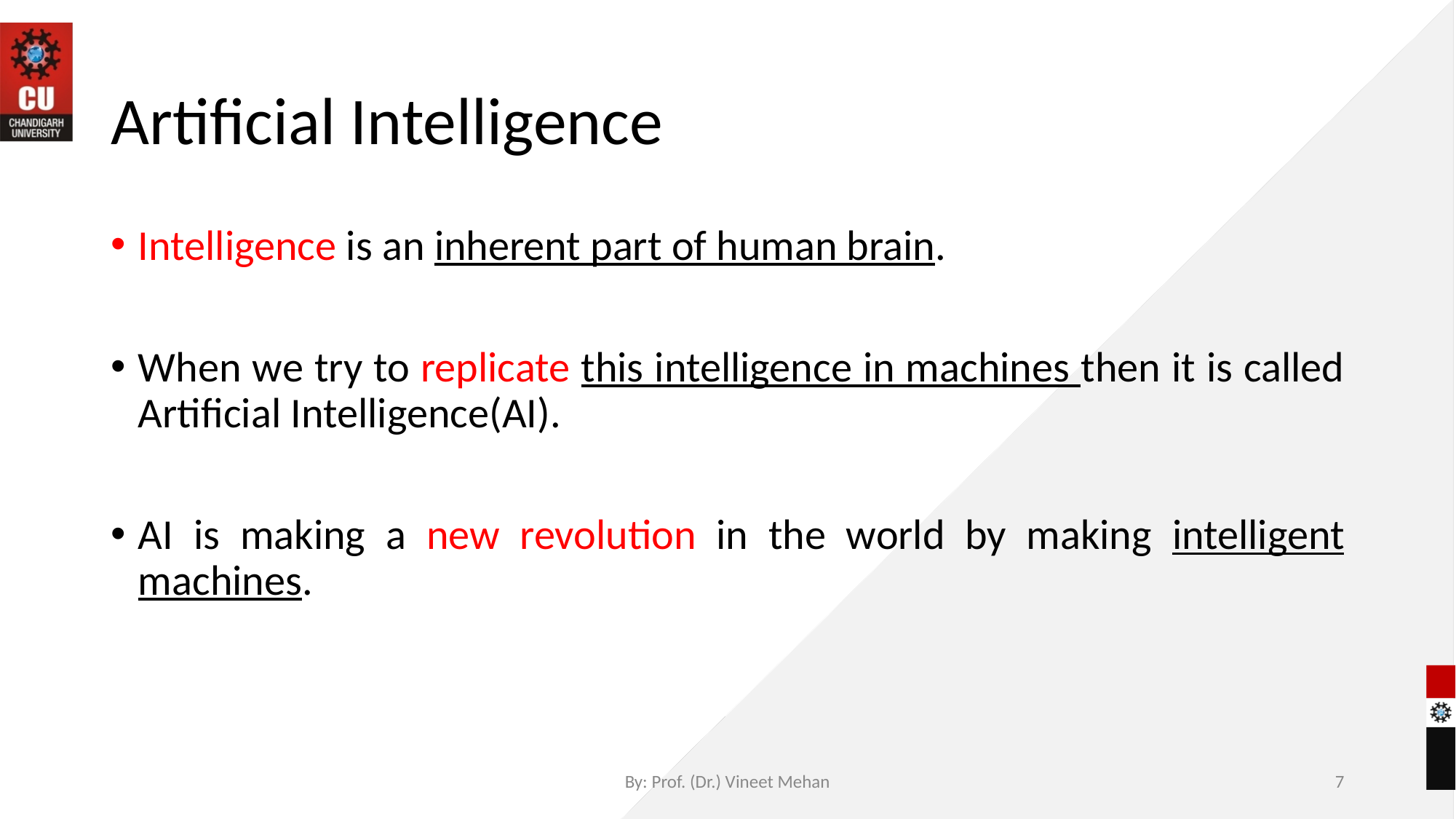

# Artificial Intelligence
Intelligence is an inherent part of human brain.

When we try to replicate this intelligence in machines then it is called Artificial Intelligence(AI).

AI is making a new revolution in the world by making intelligent machines.
By: Prof. (Dr.) Vineet Mehan
7